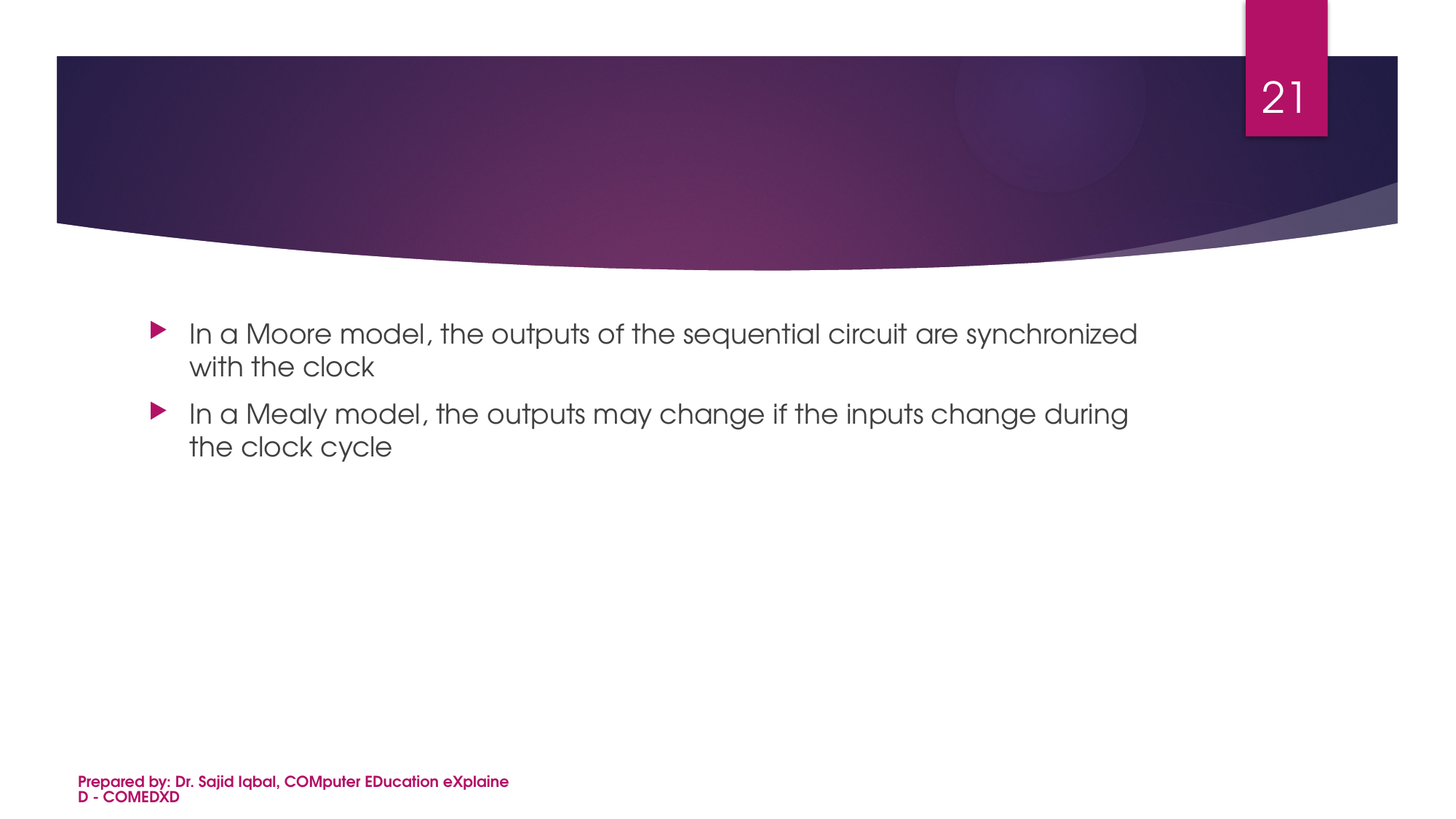

21
#
In a Moore model, the outputs of the sequential circuit are synchronized with the clock
In a Mealy model, the outputs may change if the inputs change during the clock cycle

Prepared by: Dr. Sajid Iqbal, COMputer EDucation eXplaineD - COMEDXD